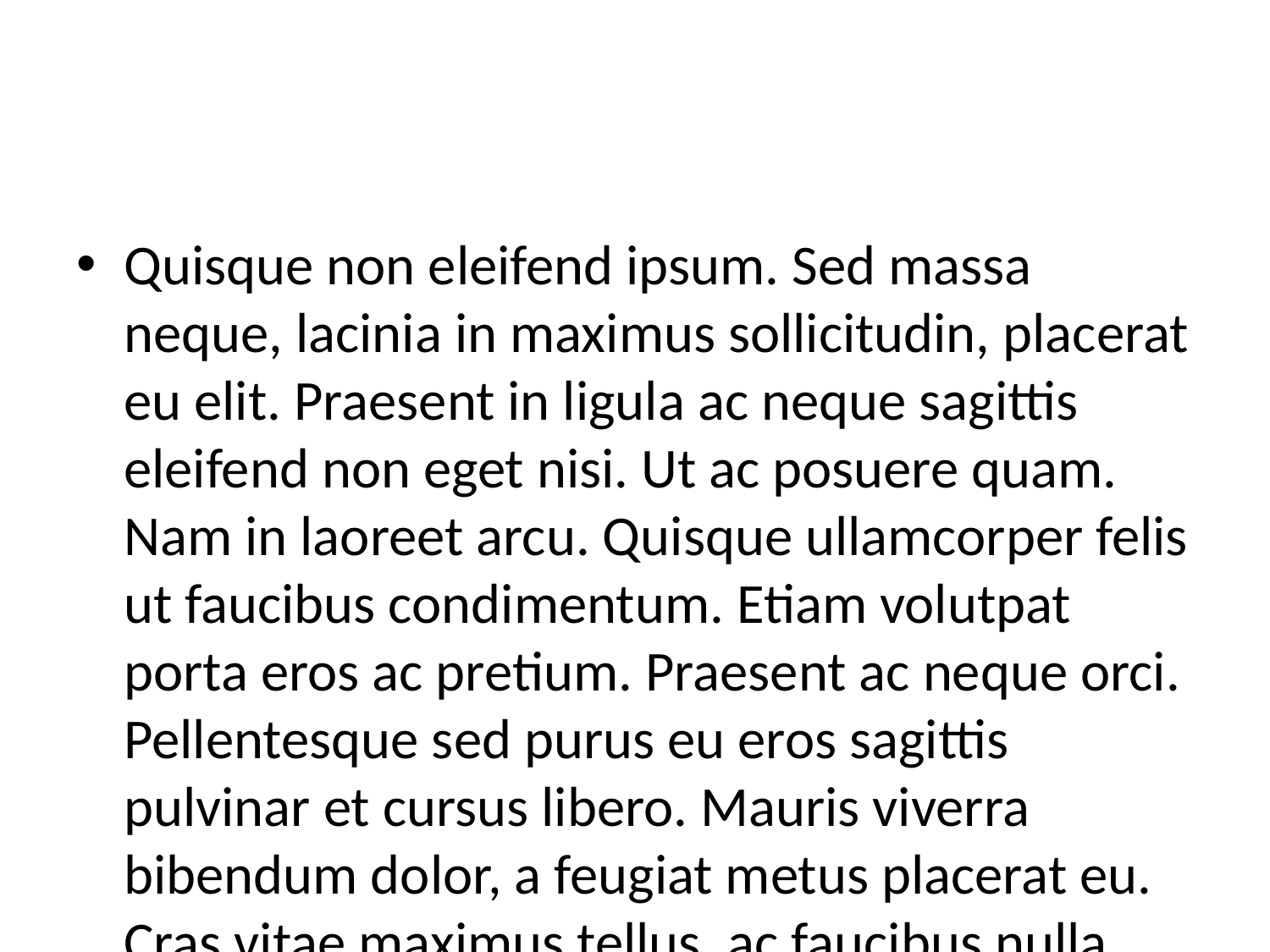

#
Quisque non eleifend ipsum. Sed massa neque, lacinia in maximus sollicitudin, placerat eu elit. Praesent in ligula ac neque sagittis eleifend non eget nisi. Ut ac posuere quam. Nam in laoreet arcu. Quisque ullamcorper felis ut faucibus condimentum. Etiam volutpat porta eros ac pretium. Praesent ac neque orci. Pellentesque sed purus eu eros sagittis pulvinar et cursus libero. Mauris viverra bibendum dolor, a feugiat metus placerat eu. Cras vitae maximus tellus, ac faucibus nulla. Proin at nunc et nisi cursus malesuada ut non eros.